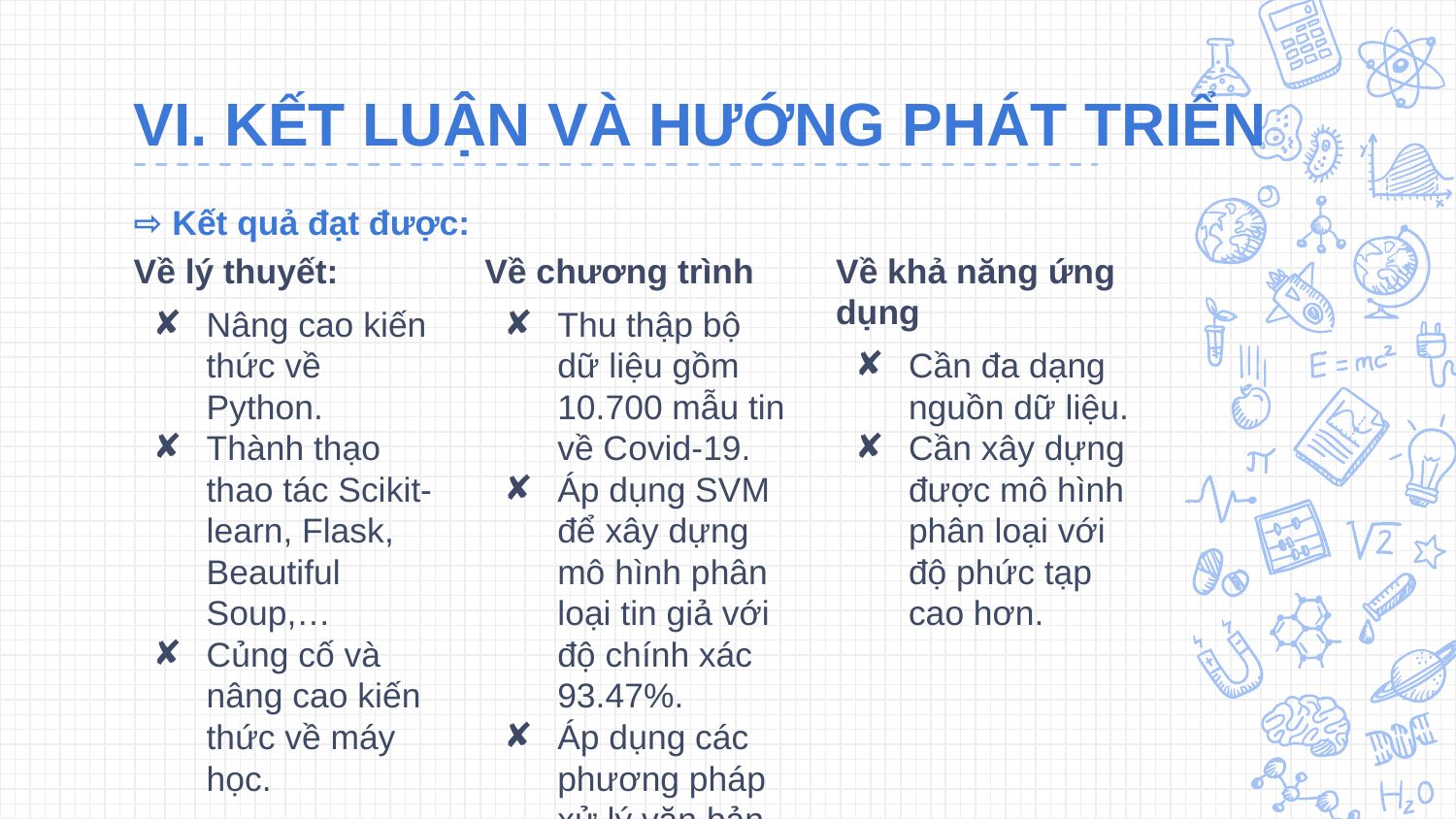

# VI. KẾT LUẬN VÀ HƯỚNG PHÁT TRIỂN
⇨ Kết quả đạt được:
Về lý thuyết:
Nâng cao kiến thức về Python.
Thành thạo thao tác Scikit-learn, Flask, Beautiful Soup,…
Củng cố và nâng cao kiến thức về máy học.
Về chương trình
Thu thập bộ dữ liệu gồm 10.700 mẫu tin về Covid-19.
Áp dụng SVM để xây dựng mô hình phân loại tin giả với độ chính xác 93.47%.
Áp dụng các phương pháp xử lý văn bản.
Về khả năng ứng dụng
Cần đa dạng nguồn dữ liệu.
Cần xây dựng được mô hình phân loại với độ phức tạp cao hơn.